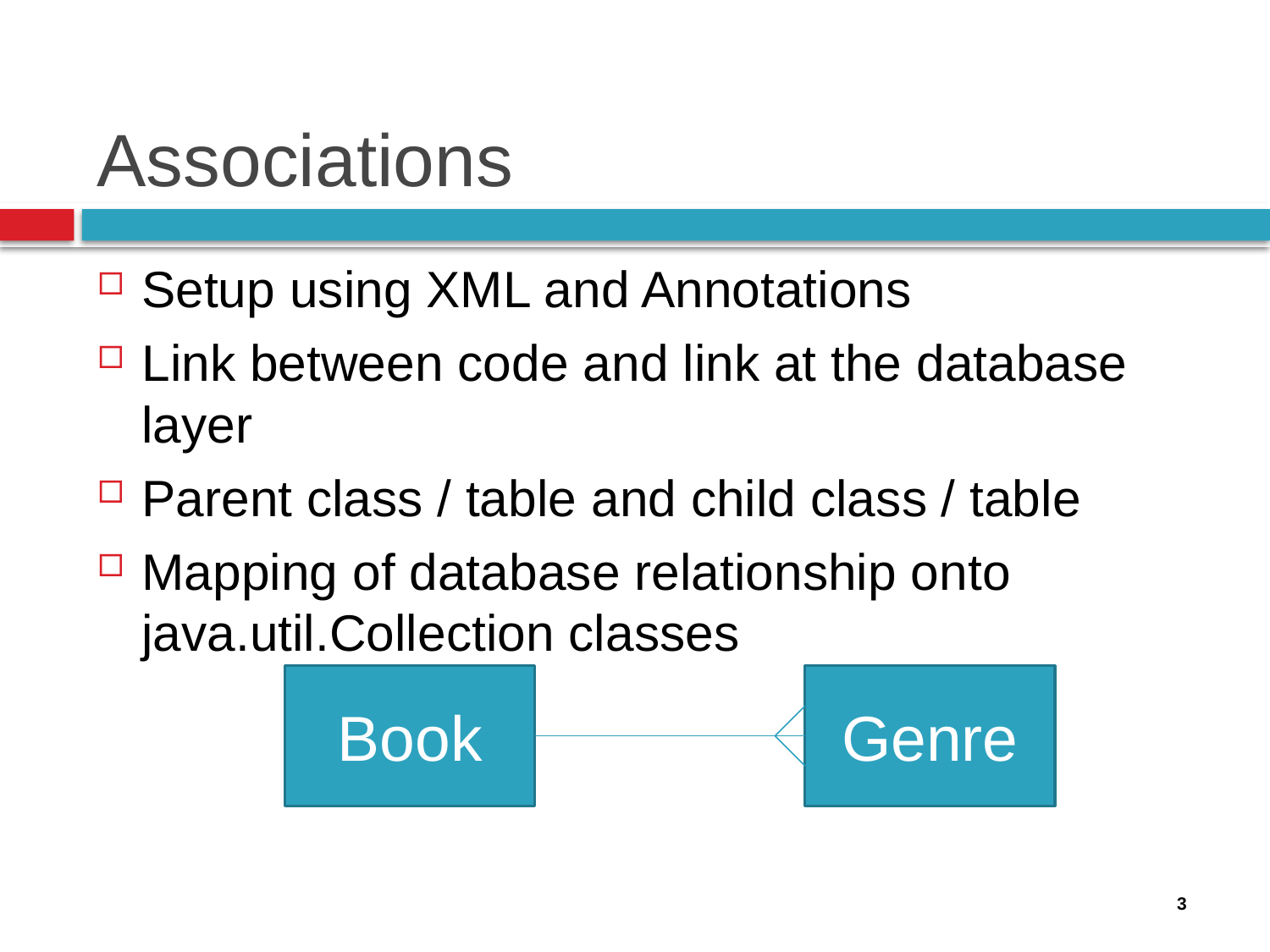

# Associations
Setup using XML and Annotations
Link between code and link at the database layer
Parent class / table and child class / table
Mapping of database relationship onto java.util.Collection classes

Book
Genre